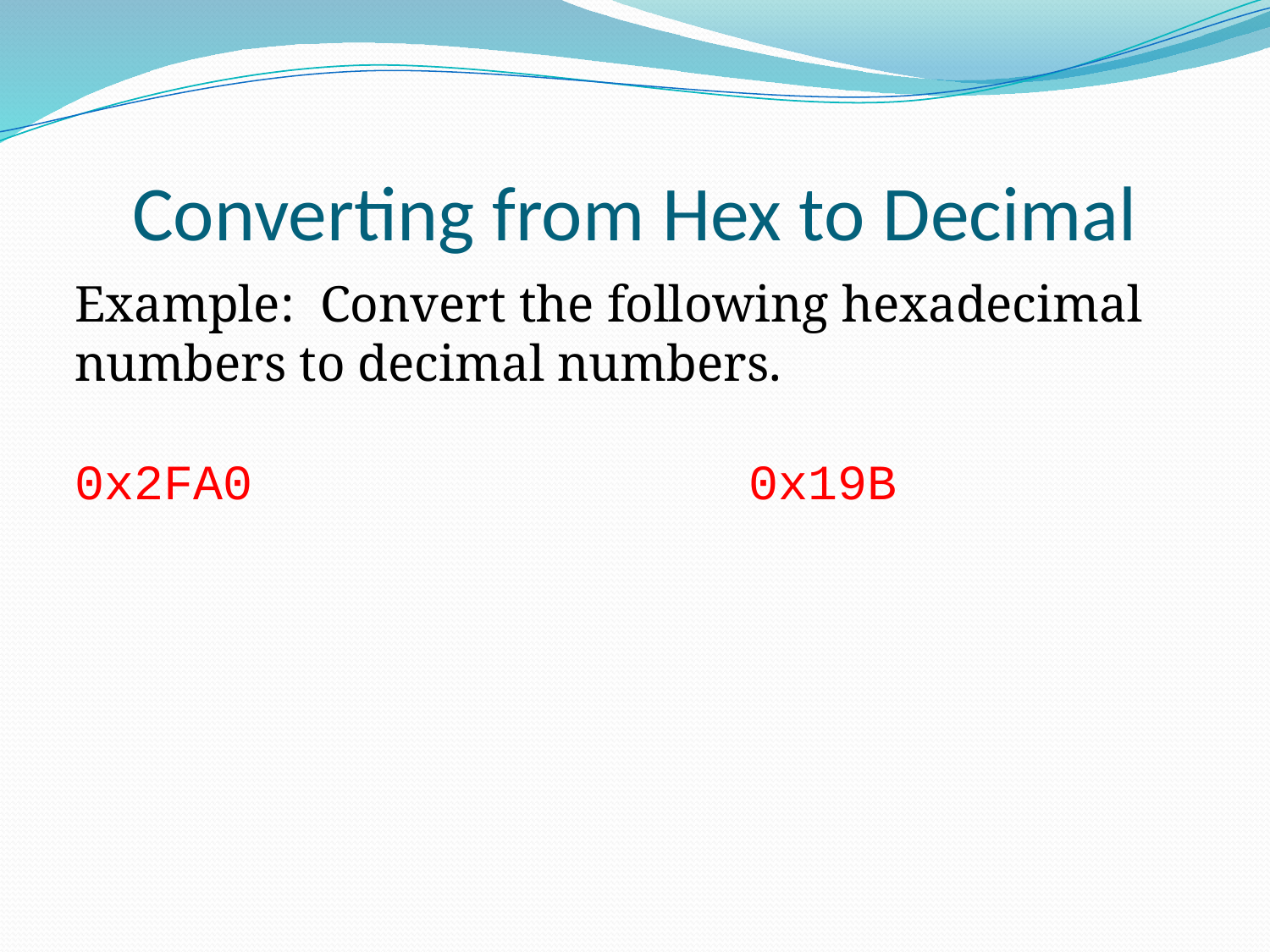

# Converting from Hex to Decimal
Example:  Convert the following hexadecimal  numbers to decimal numbers.

0x2FA0				   0x19B